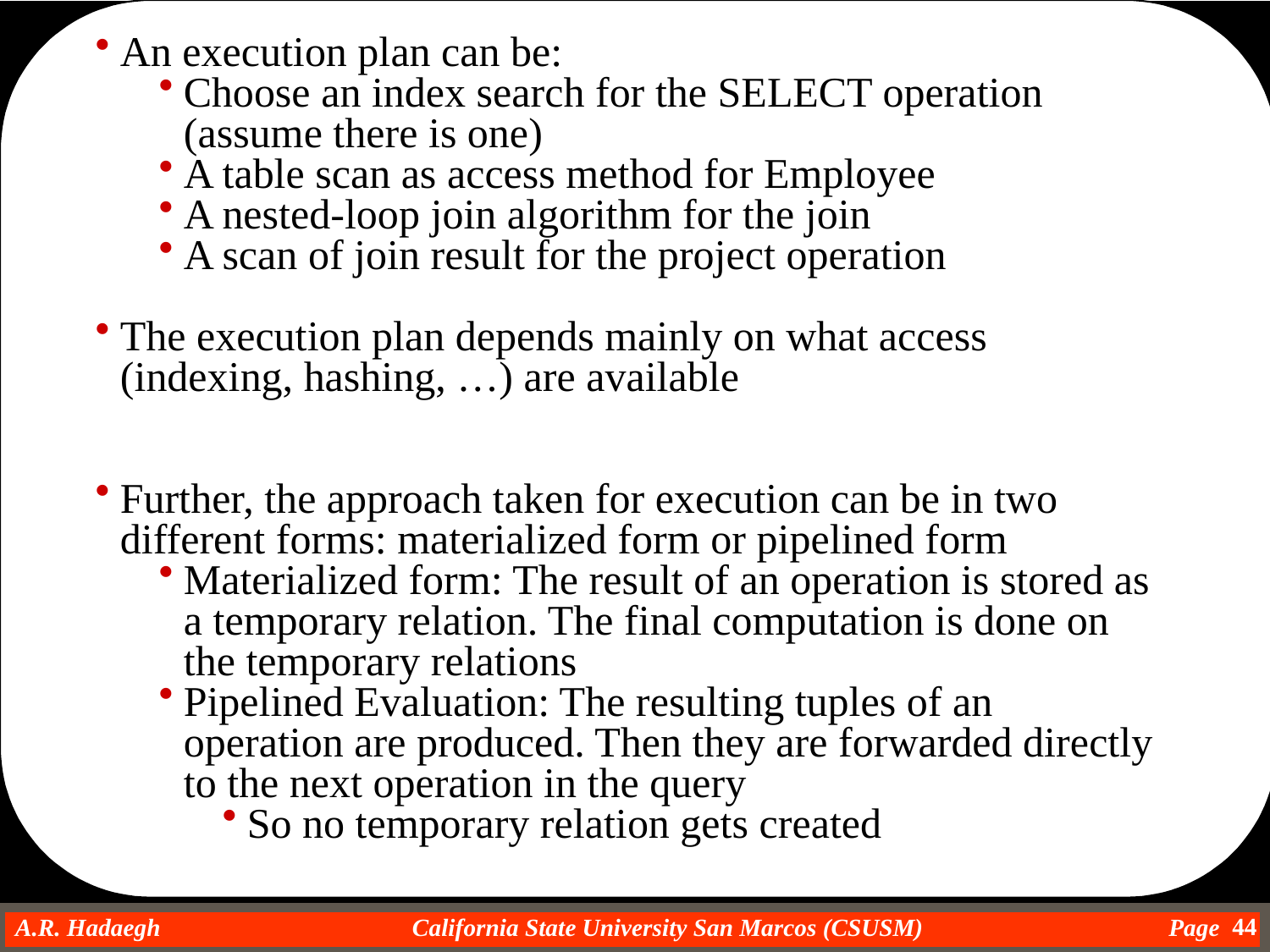

An execution plan can be:
Choose an index search for the SELECT operation (assume there is one)
A table scan as access method for Employee
A nested-loop join algorithm for the join
A scan of join result for the project operation

The execution plan depends mainly on what access (indexing, hashing, …) are available

Further, the approach taken for execution can be in two different forms: materialized form or pipelined form
Materialized form: The result of an operation is stored as a temporary relation. The final computation is done on the temporary relations
Pipelined Evaluation: The resulting tuples of an operation are produced. Then they are forwarded directly to the next operation in the query
So no temporary relation gets created
44